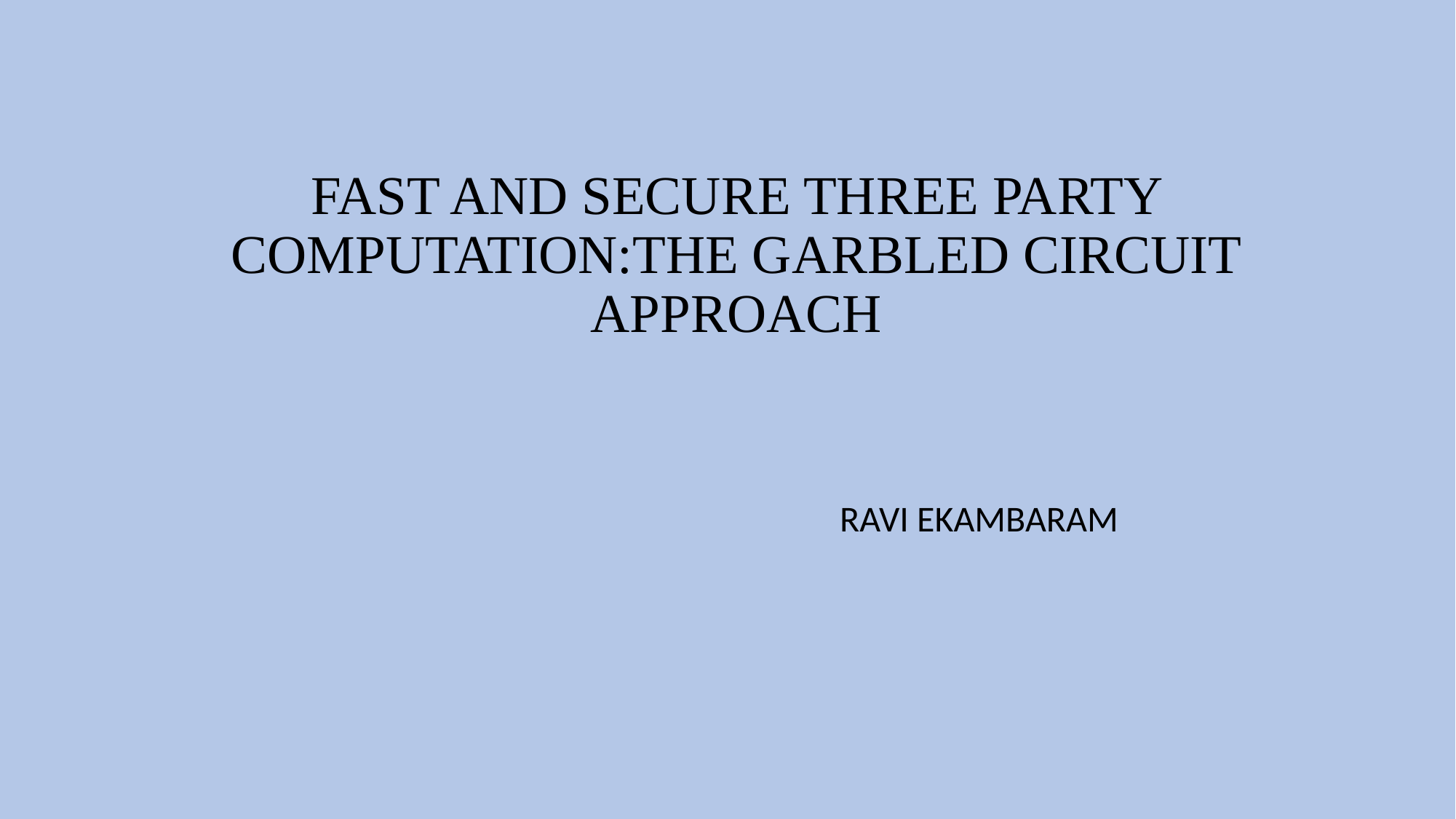

# FAST AND SECURE THREE PARTY COMPUTATION:THE GARBLED CIRCUIT APPROACH
				      RAVI EKAMBARAM